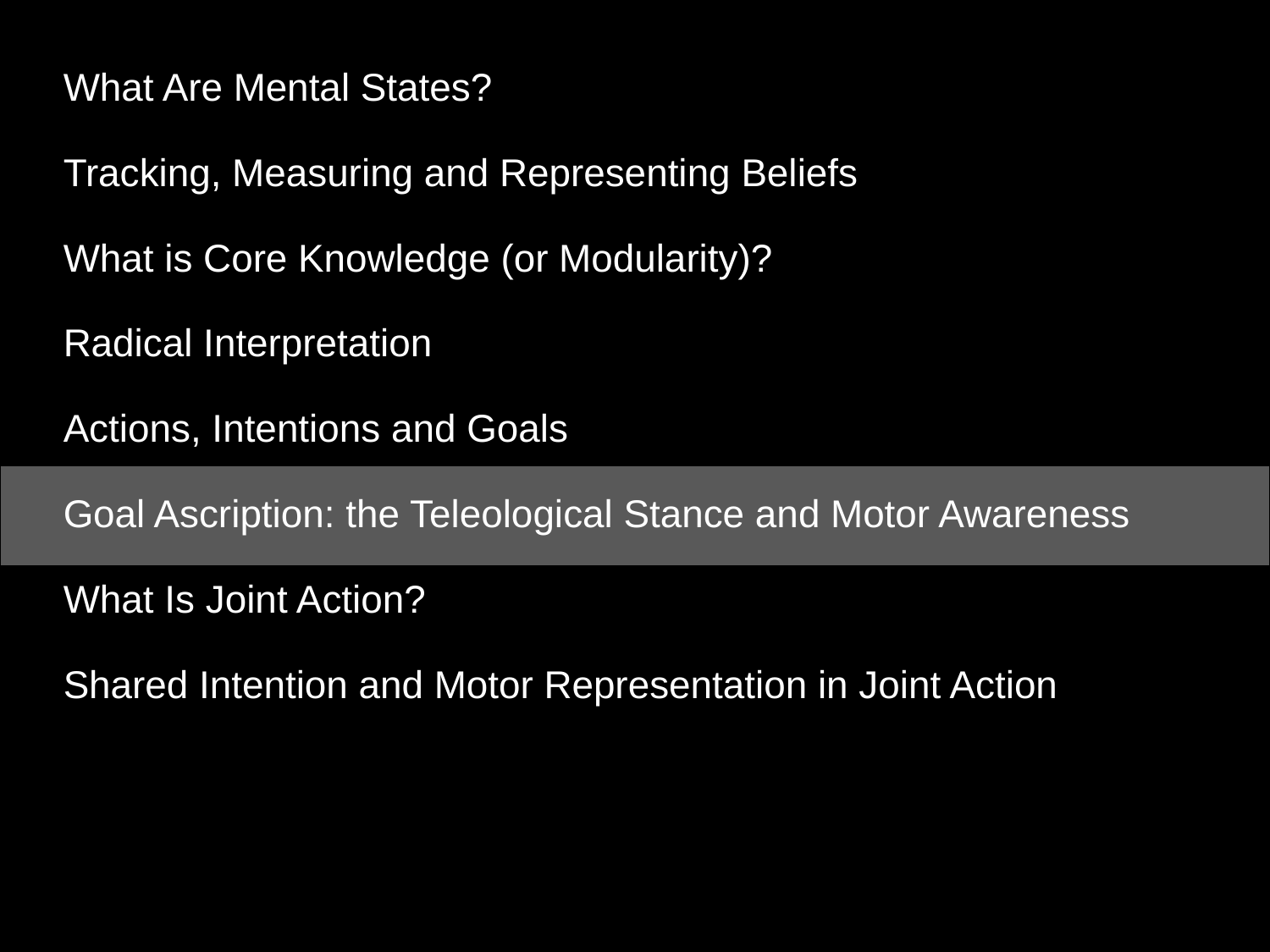

What Are Mental States?
Tracking, Measuring and Representing Beliefs
What is Core Knowledge (or Modularity)?
Radical Interpretation
Actions, Intentions and Goals
Goal Ascription: the Teleological Stance and Motor Awareness
What Is Joint Action?
Shared Intention and Motor Representation in Joint Action